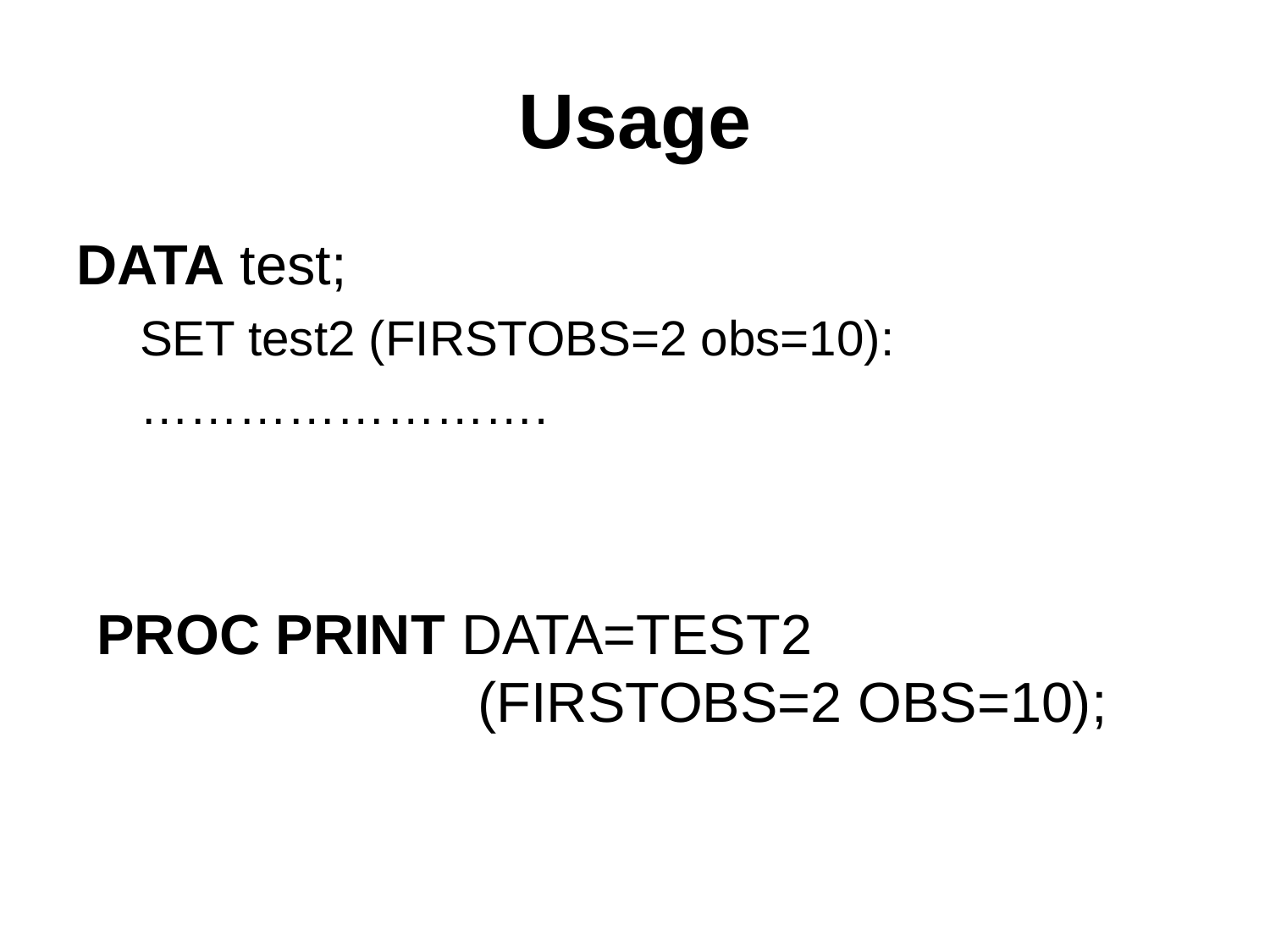

# Usage
DATA test;
SET test2 (FIRSTOBS=2 obs=10):
…………………….

PROC PRINT DATA=TEST2
	 		(FIRSTOBS=2 OBS=10);